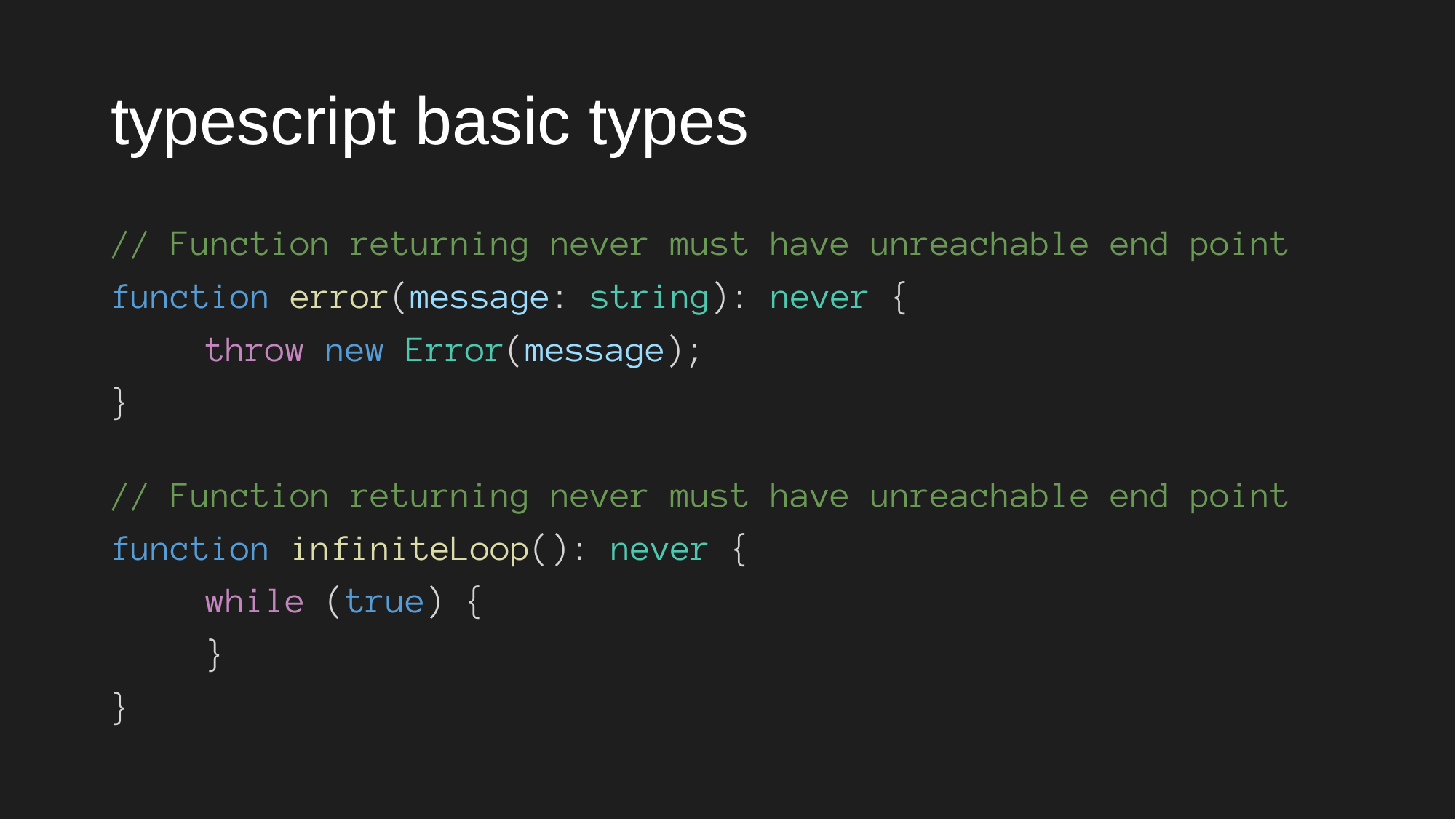

# typescript basic types
// Function returning never must have unreachable end point
function error(message: string): never {
	throw new Error(message);
}
// Function returning never must have unreachable end point
function infiniteLoop(): never {
	while (true) {
	}
}